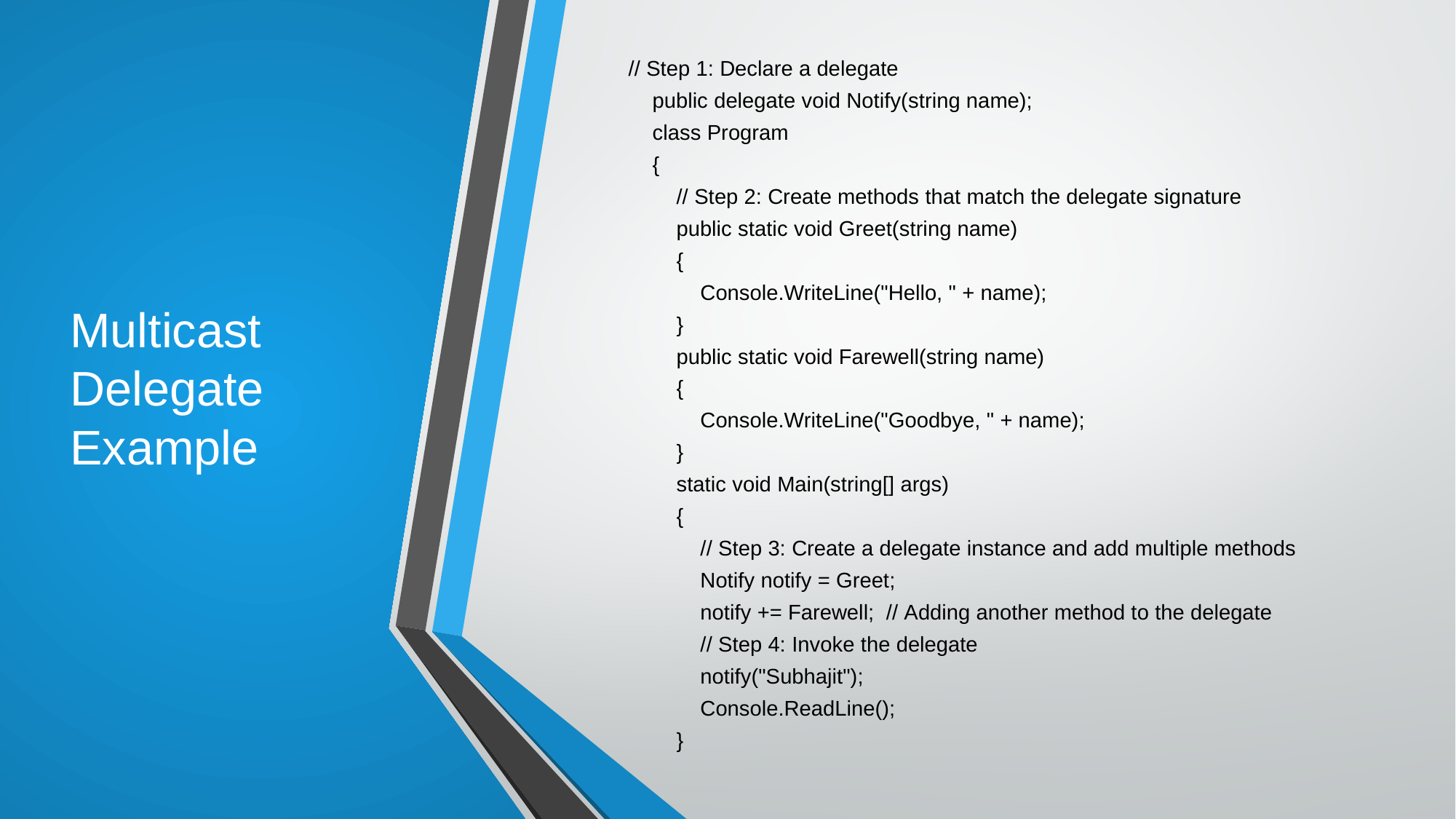

# Multicast Delegate Example
// Step 1: Declare a delegate
    public delegate void Notify(string name);
    class Program
    {
        // Step 2: Create methods that match the delegate signature
        public static void Greet(string name)
        {
            Console.WriteLine("Hello, " + name);
        }
        public static void Farewell(string name)
        {
            Console.WriteLine("Goodbye, " + name);
        }
        static void Main(string[] args)
        {
            // Step 3: Create a delegate instance and add multiple methods
            Notify notify = Greet;
            notify += Farewell;  // Adding another method to the delegate
            // Step 4: Invoke the delegate
            notify("Subhajit");
            Console.ReadLine();
        }